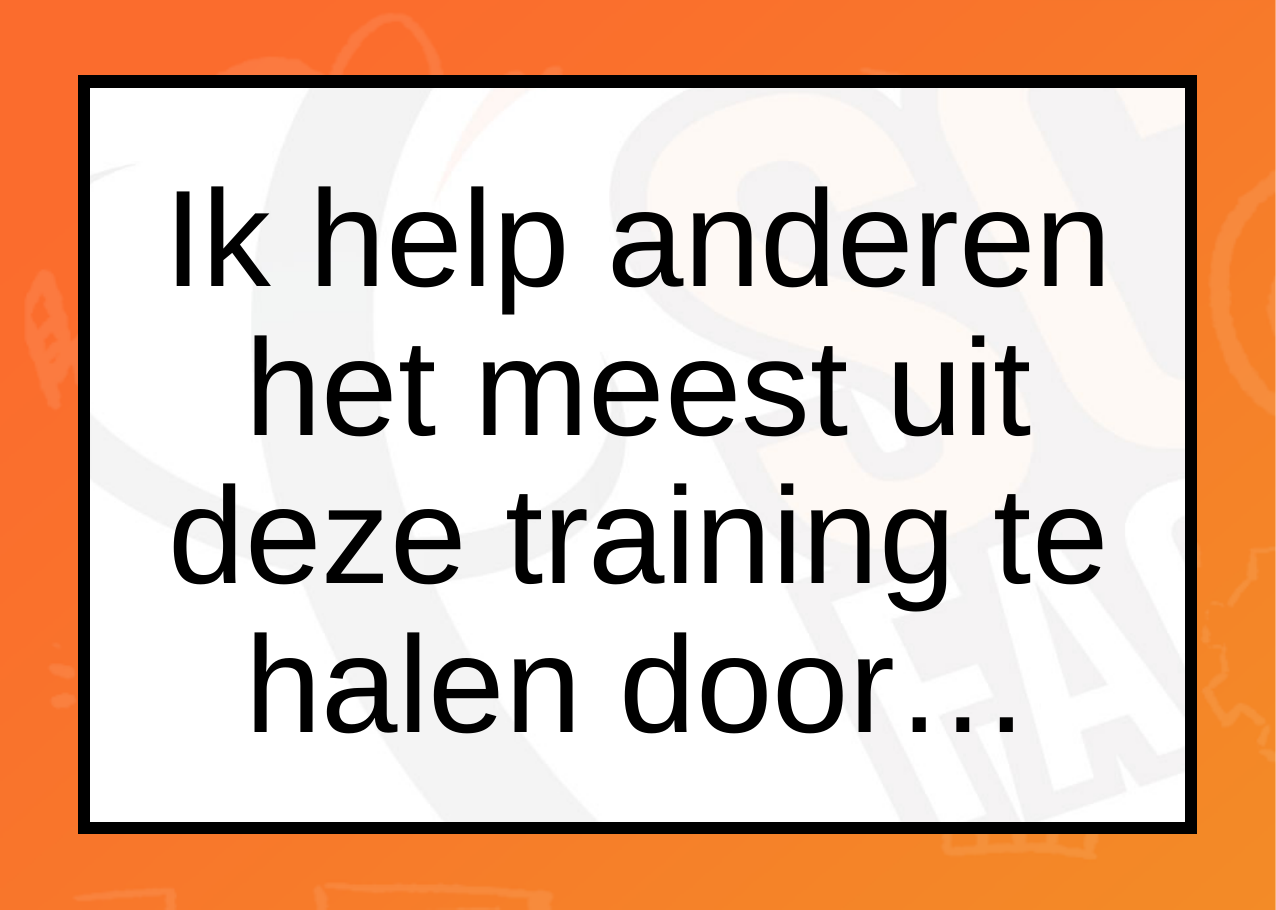

Ik help anderen het meest uit deze training te halen door…